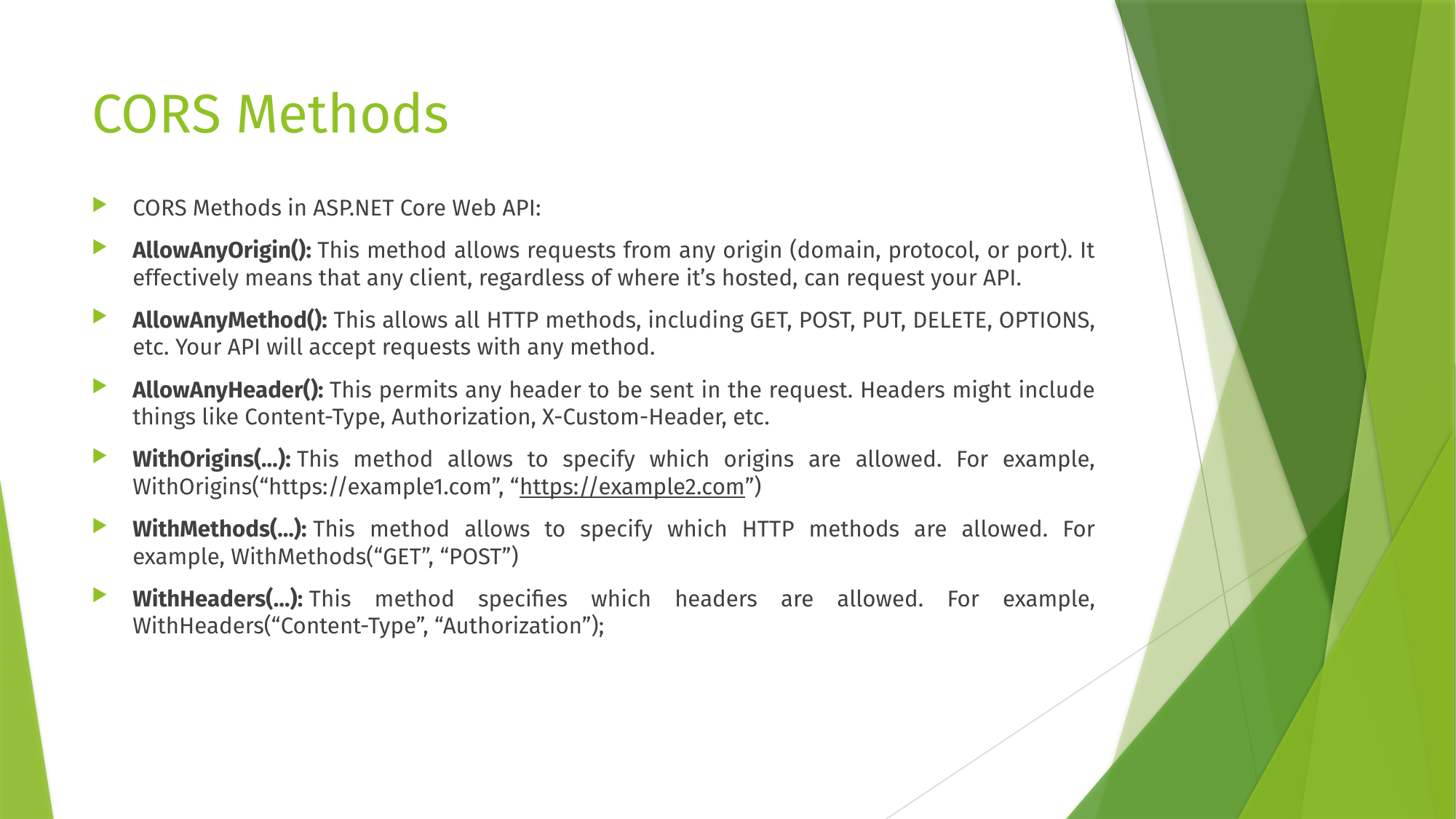

# CORS Methods
CORS Methods in ASP.NET Core Web API:
AllowAnyOrigin(): This method allows requests from any origin (domain, protocol, or port). It effectively means that any client, regardless of where it’s hosted, can request your API.
AllowAnyMethod(): This allows all HTTP methods, including GET, POST, PUT, DELETE, OPTIONS, etc. Your API will accept requests with any method.
AllowAnyHeader(): This permits any header to be sent in the request. Headers might include things like Content-Type, Authorization, X-Custom-Header, etc.
WithOrigins(…): This method allows to specify which origins are allowed. For example, WithOrigins(“https://example1.com”, “https://example2.com”)
WithMethods(…): This method allows to specify which HTTP methods are allowed. For example, WithMethods(“GET”, “POST”)
WithHeaders(…): This method specifies which headers are allowed. For example, WithHeaders(“Content-Type”, “Authorization”);